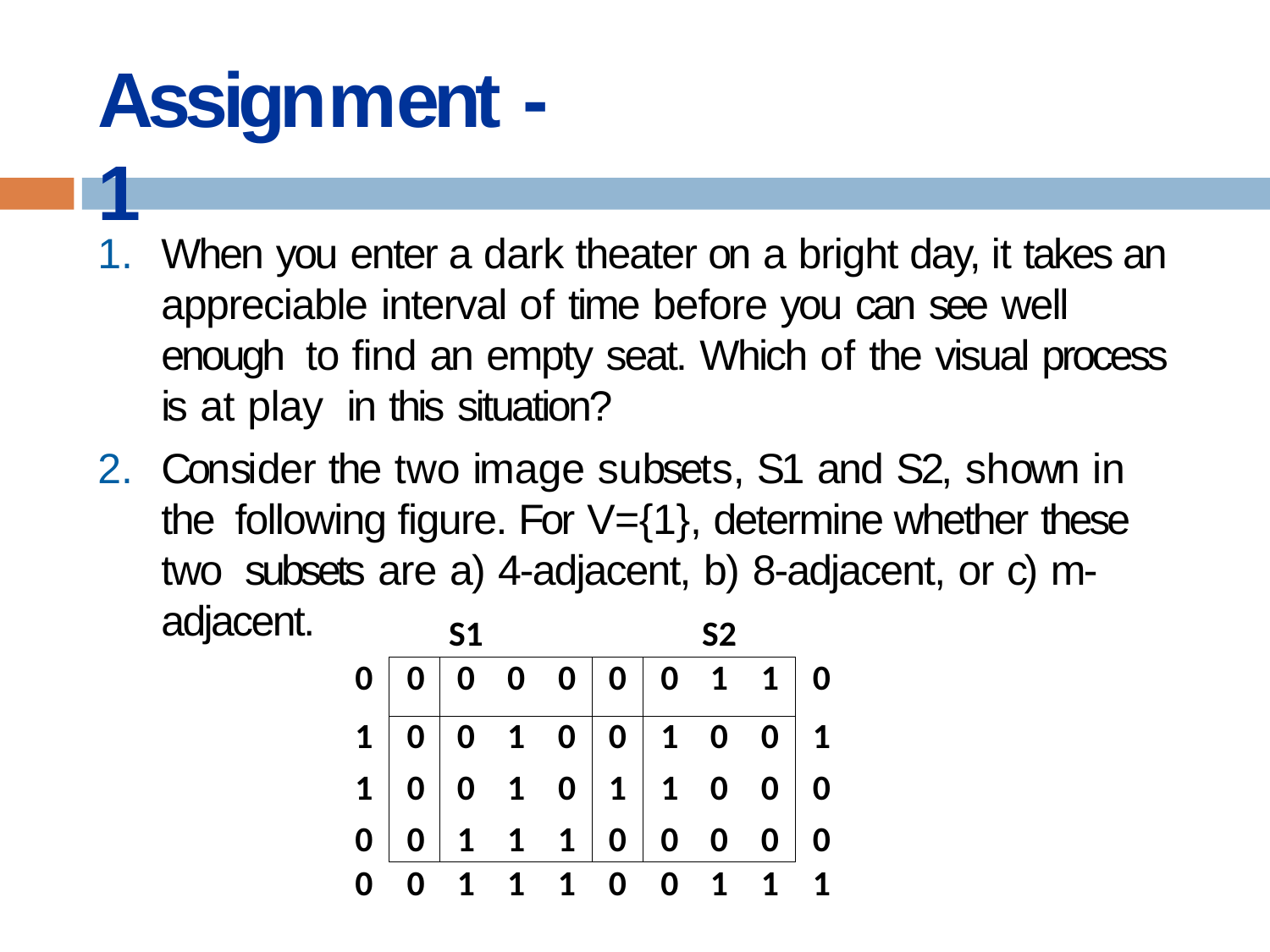

# Assignment -1
When you enter a dark theater on a bright day, it takes an  appreciable interval of time before you can see well enough  to find an empty seat. Which of the visual process is at play  in this situation?
Consider the two image subsets, S1 and S2, shown in the  following figure. For V={1}, determine whether these two  subsets are a) 4-adjacent, b) 8-adjacent, or c) m-adjacent.
|  |  | S1 |  |  |  |  | S2 |  |  |
| --- | --- | --- | --- | --- | --- | --- | --- | --- | --- |
| 0 | 0 | 0 | 0 | 0 | 0 | 0 | 1 | 1 | 0 |
| 1 | 0 | 0 | 1 | 0 | 0 | 1 | 0 | 0 | 1 |
| 1 | 0 | 0 | 1 | 0 | 1 | 1 | 0 | 0 | 0 |
| 0 | 0 | 1 | 1 | 1 | 0 | 0 | 0 | 0 | 0 |
| 0 | 0 | 1 | 1 | 1 | 0 | 0 | 1 | 1 | 1 |